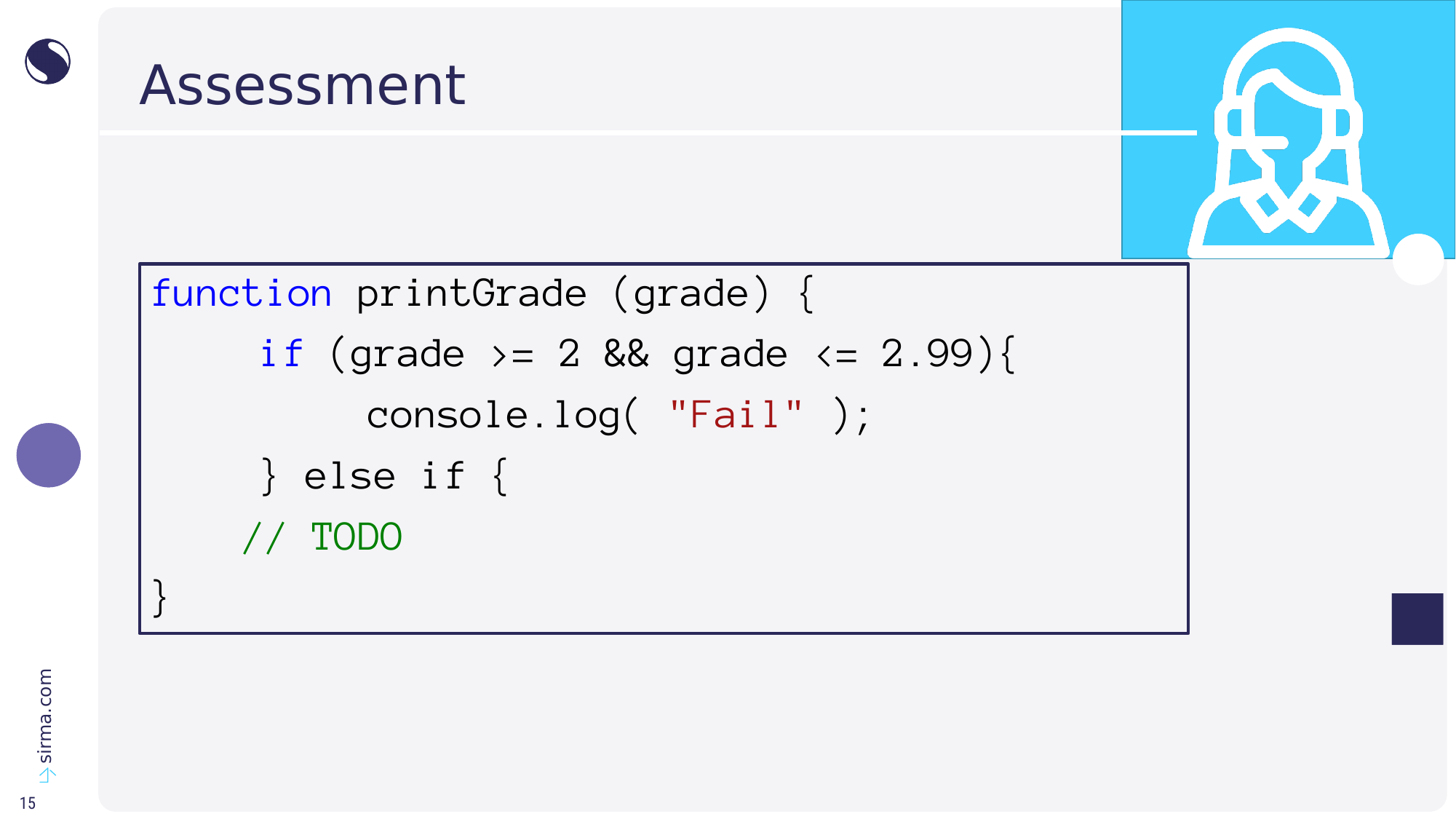

# Assessment
function printGrade (grade) {
	if (grade >= 2 && grade <= 2.99){
		console.log( "Fail" );
	} else if {
    // TODO
}